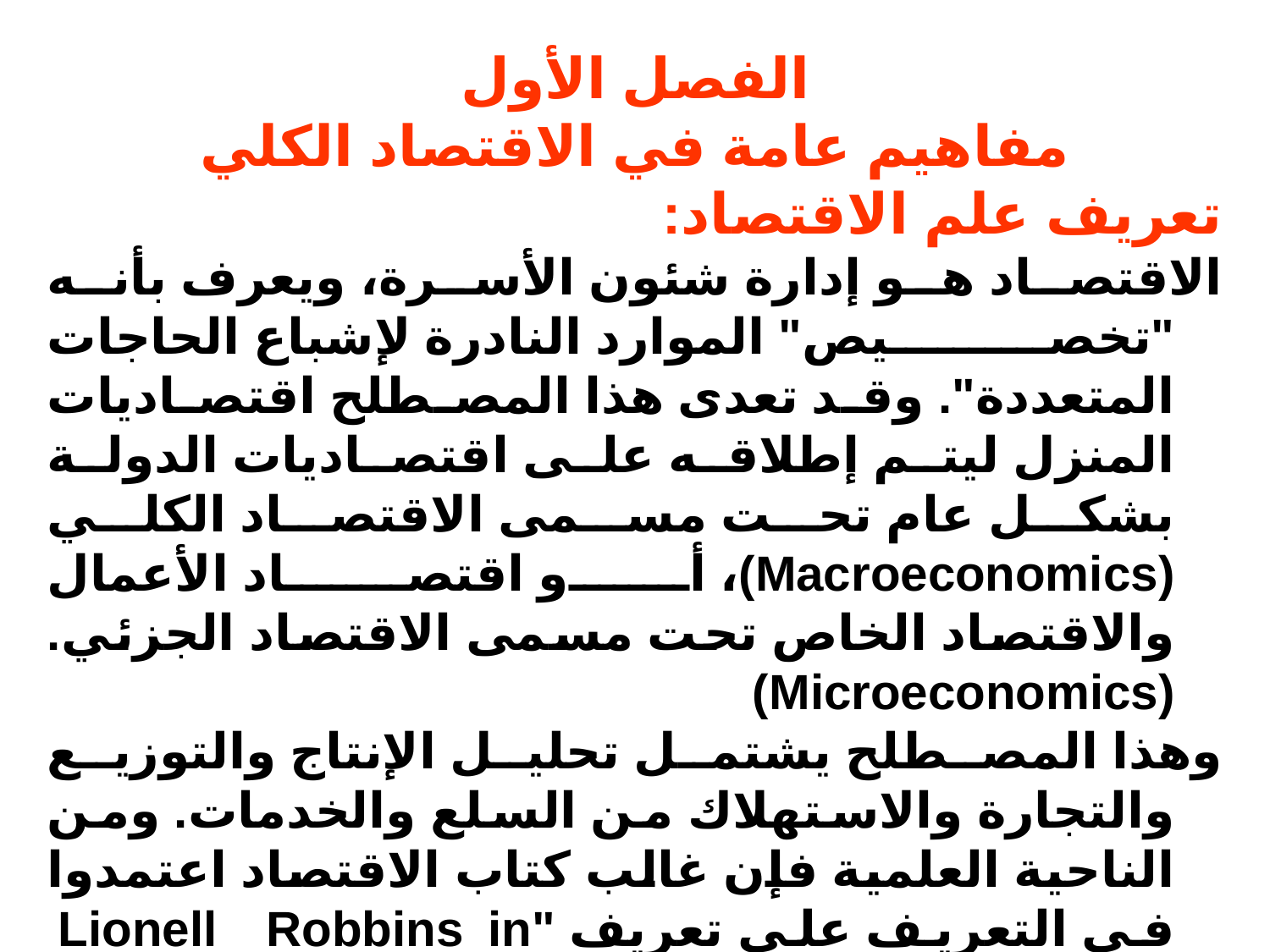

الفصل الأول
مفاهيم عامة في الاقتصاد الكلي
تعريف علم الاقتصاد:
الاقتصاد هو إدارة شئون الأسرة، ويعرف بأنه "تخصيص" الموارد النادرة لإشباع الحاجات المتعددة". وقد تعدى هذا المصطلح اقتصاديات المنزل ليتم إطلاقه على اقتصاديات الدولة بشكل عام تحت مسمى الاقتصاد الكلي (Macroeconomics)، أو اقتصاد الأعمال والاقتصاد الخاص تحت مسمى الاقتصاد الجزئي.(Microeconomics)
وهذا المصطلح يشتمل تحليل الإنتاج والتوزيع والتجارة والاستهلاك من السلع والخدمات. ومن الناحية العلمية فإن غالب كتاب الاقتصاد اعتمدوا في التعريف على تعريف "Lionell  Robbins in 1935" للاقتصاد بأنه:
"العلم الذي يدرس السلوك الإنساني, كعلاقة بين الحاجات النهائية والموارد النادرة التي لها استخدامات عديدة".